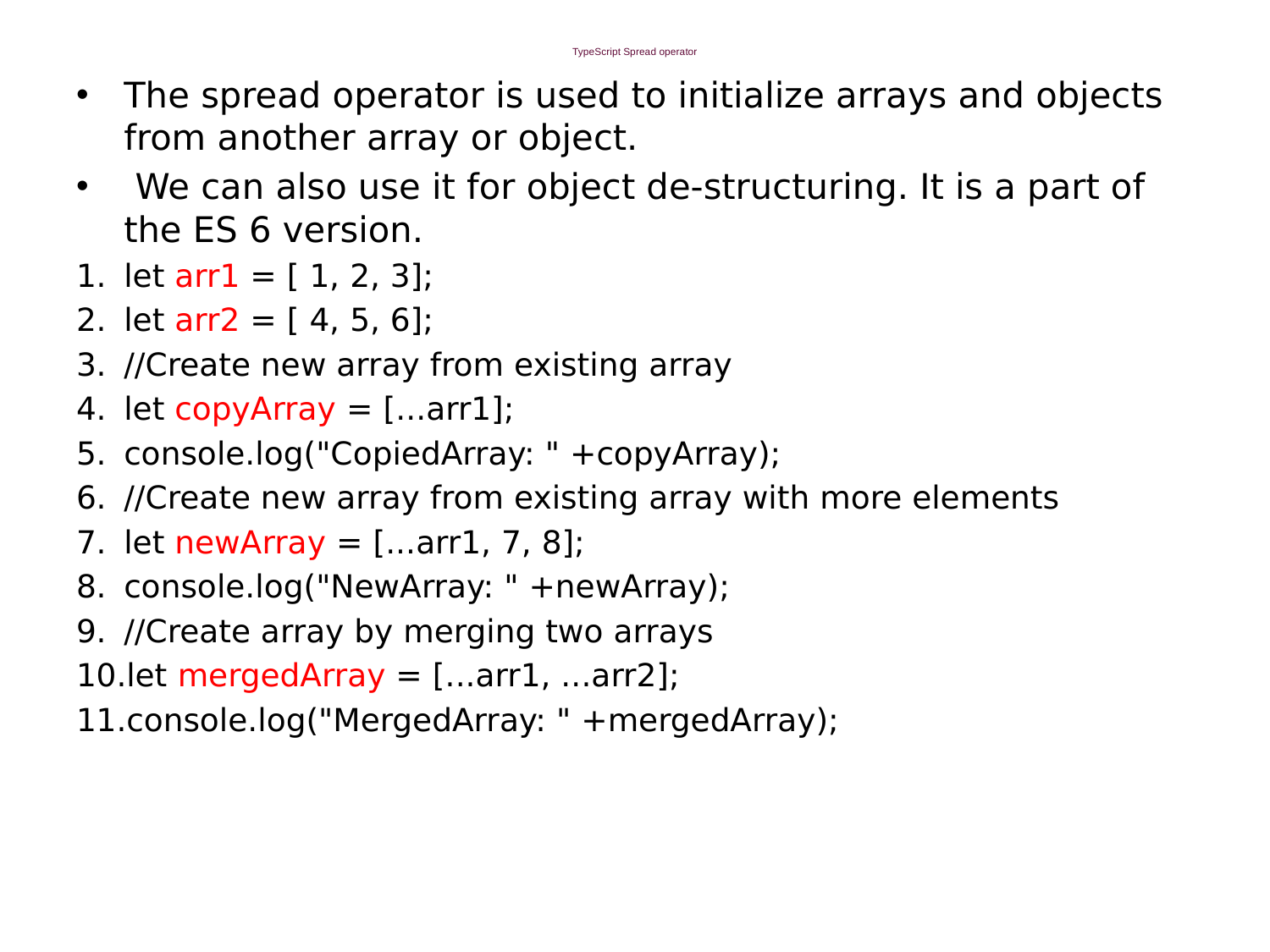

# TypeScript Spread operator
The spread operator is used to initialize arrays and objects from another array or object.
 We can also use it for object de-structuring. It is a part of the ES 6 version.
let arr1 = [ 1, 2, 3];
let arr2 = [ 4, 5, 6];
//Create new array from existing array
let copyArray = [...arr1];
console.log("CopiedArray: " +copyArray);
//Create new array from existing array with more elements
let newArray = [...arr1, 7, 8];
console.log("NewArray: " +newArray);
//Create array by merging two arrays
let mergedArray = [...arr1, ...arr2];
console.log("MergedArray: " +mergedArray);